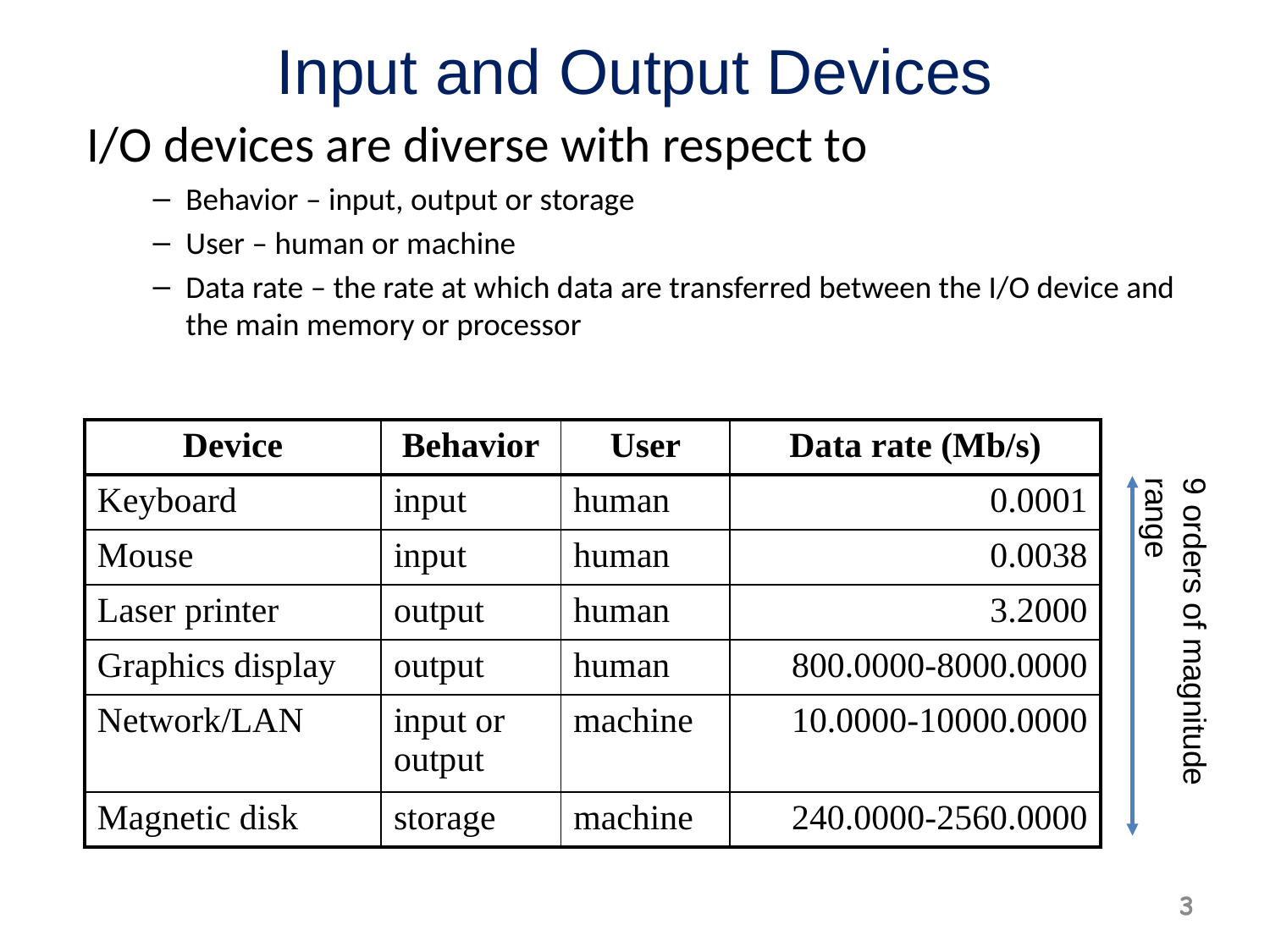

# Input and Output Devices
I/O devices are diverse with respect to
Behavior – input, output or storage
User – human or machine
Data rate – the rate at which data are transferred between the I/O device and the main memory or processor
| Device | Behavior | User | Data rate (Mb/s) |
| --- | --- | --- | --- |
| Keyboard | input | human | 0.0001 |
| Mouse | input | human | 0.0038 |
| Laser printer | output | human | 3.2000 |
| Graphics display | output | human | 800.0000-8000.0000 |
| Network/LAN | input or output | machine | 10.0000-10000.0000 |
| Magnetic disk | storage | machine | 240.0000-2560.0000 |

9 orders of magnitude range
3